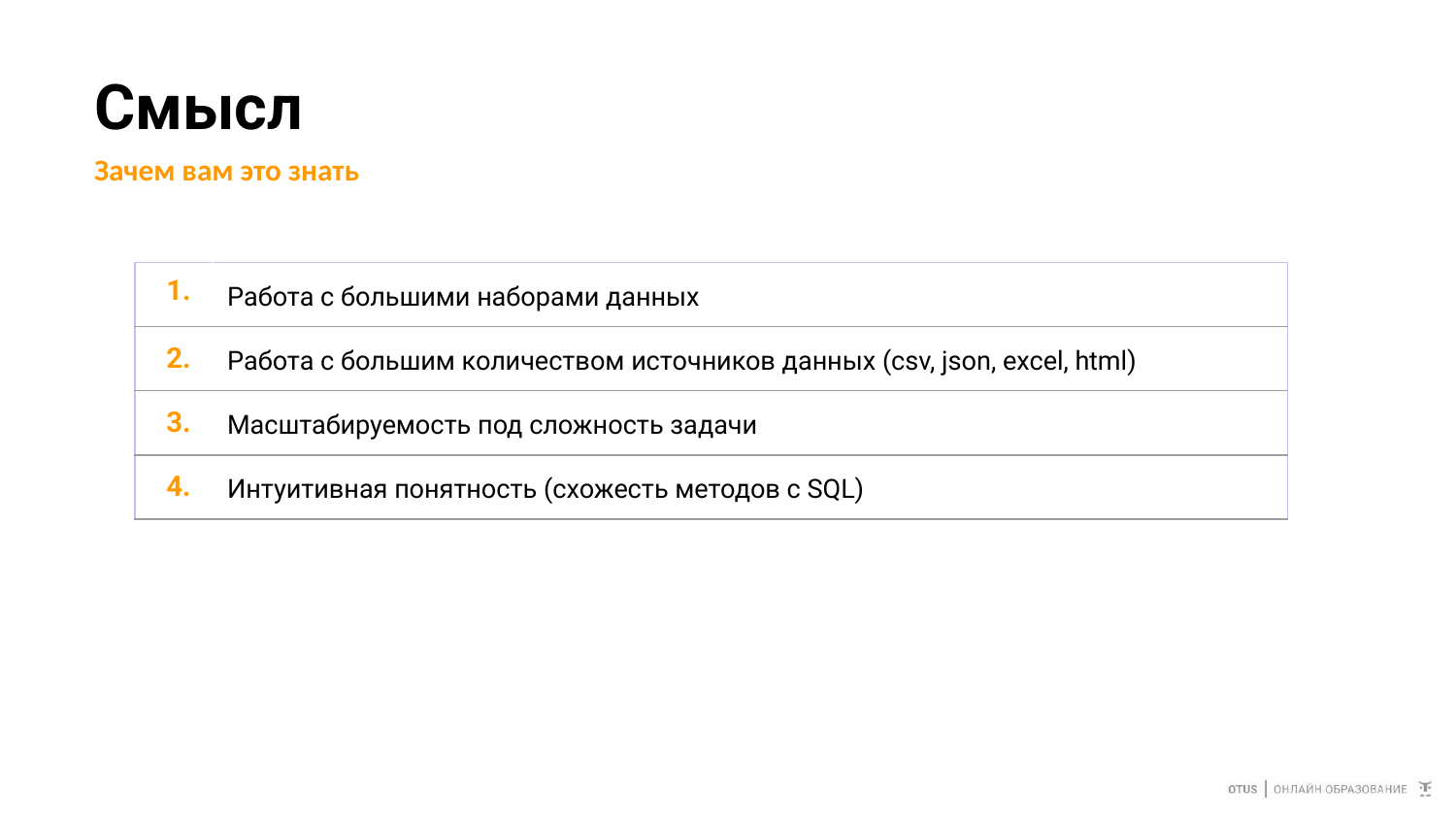

# Смысл
Зачем вам это знать
| 1. | Работа с большими наборами данных |
| --- | --- |
| 2. | Работа с большим количеством источников данных (csv, json, excel, html) |
| 3. | Масштабируемость под сложность задачи |
| 4. | Интуитивная понятность (схожесть методов с SQL) |